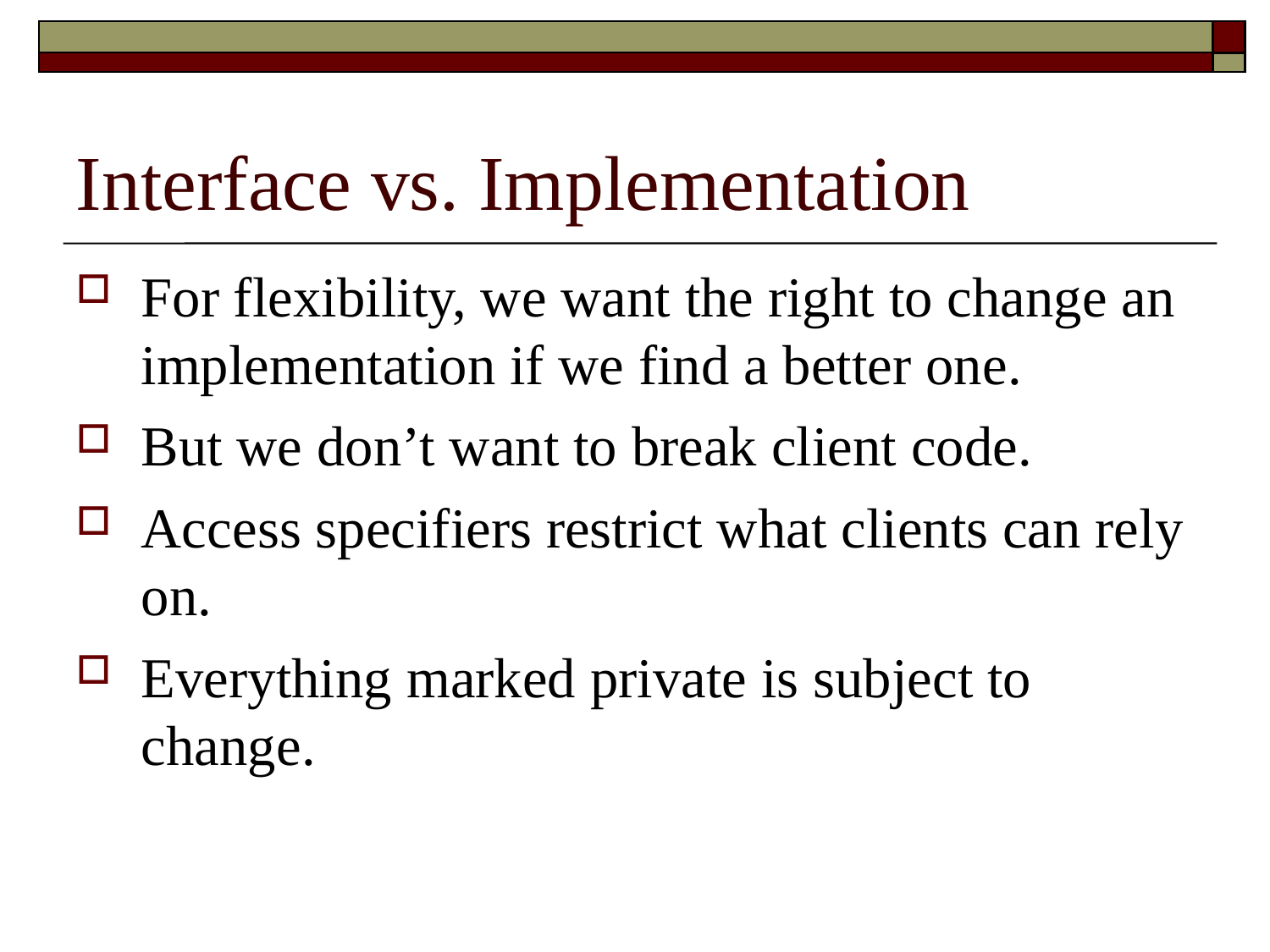

Interface vs. Implementation
For flexibility, we want the right to change an implementation if we find a better one.
But we don’t want to break client code.
Access specifiers restrict what clients can rely on.
Everything marked private is subject to change.